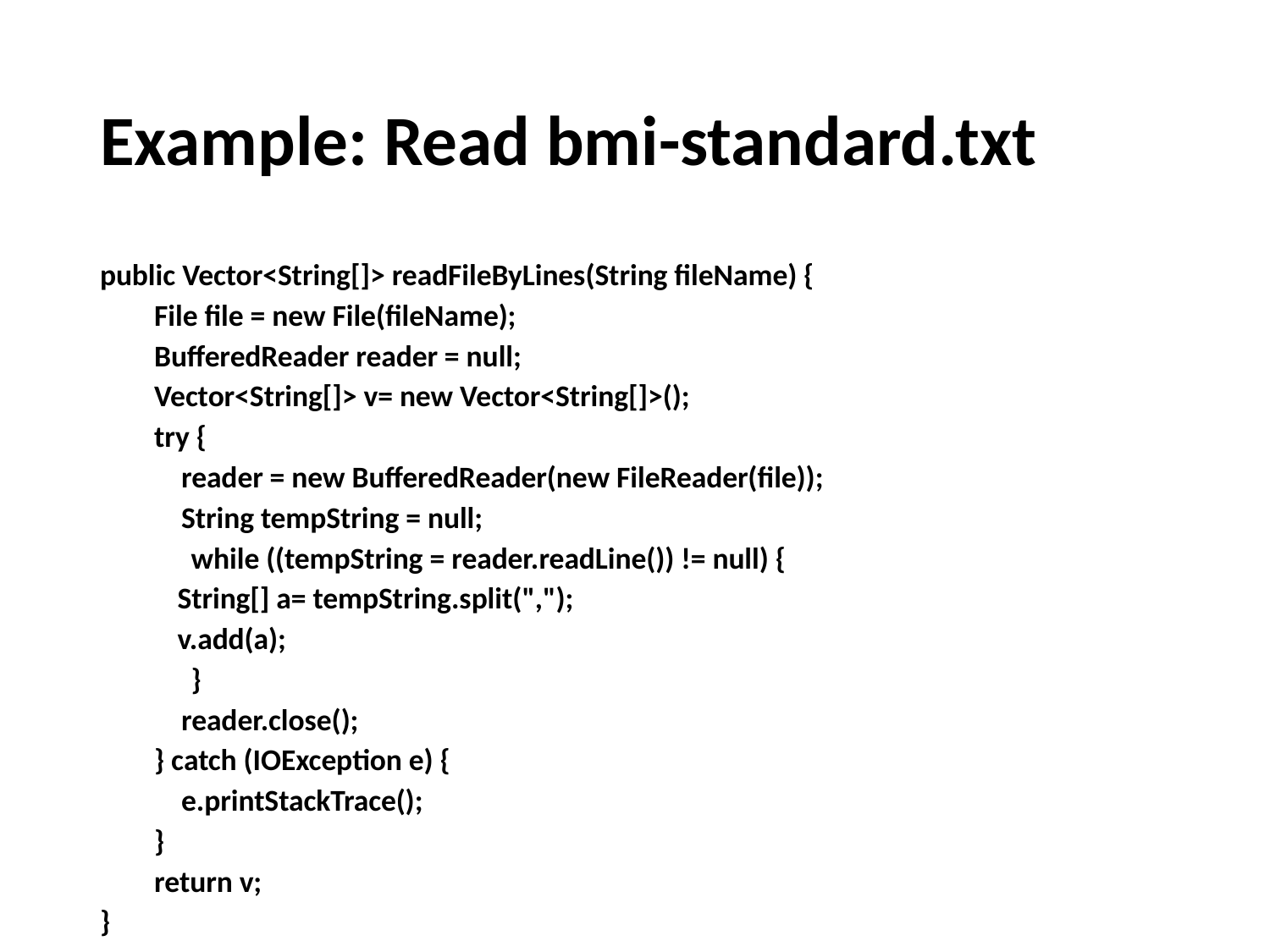

# Example: Read bmi-standard.txt
public Vector<String[]> readFileByLines(String fileName) {
        File file = new File(fileName);
        BufferedReader reader = null;
        Vector<String[]> v= new Vector<String[]>();
        try {
            reader = new BufferedReader(new FileReader(file));
            String tempString = null;
	  while ((tempString = reader.readLine()) != null) {
		String[] a= tempString.split(",");
 		v.add(a);
	  }
            reader.close();
        } catch (IOException e) {
            e.printStackTrace();
        }
        return v;
}